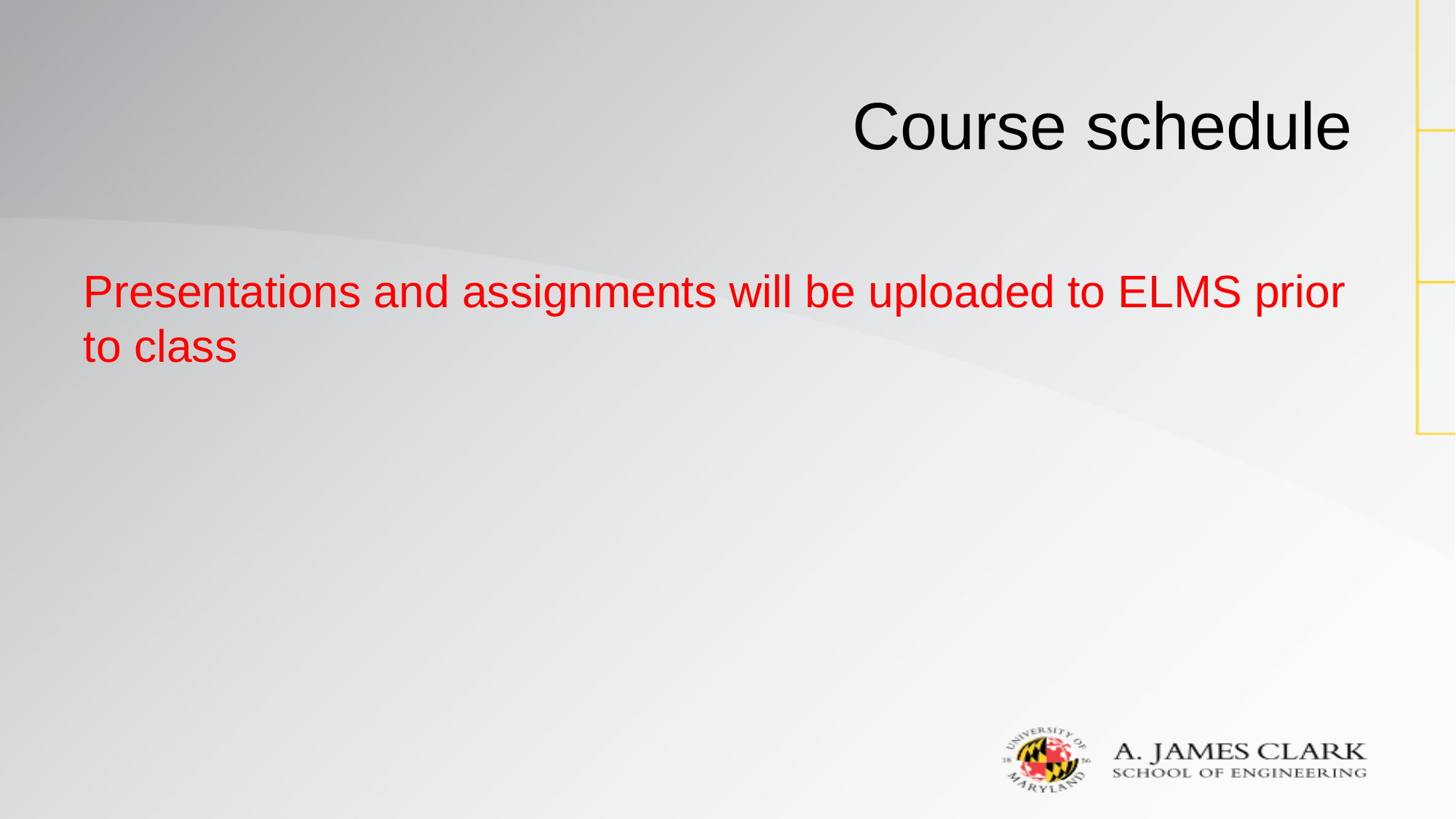

# Course schedule
Presentations and assignments will be uploaded to ELMS prior to class